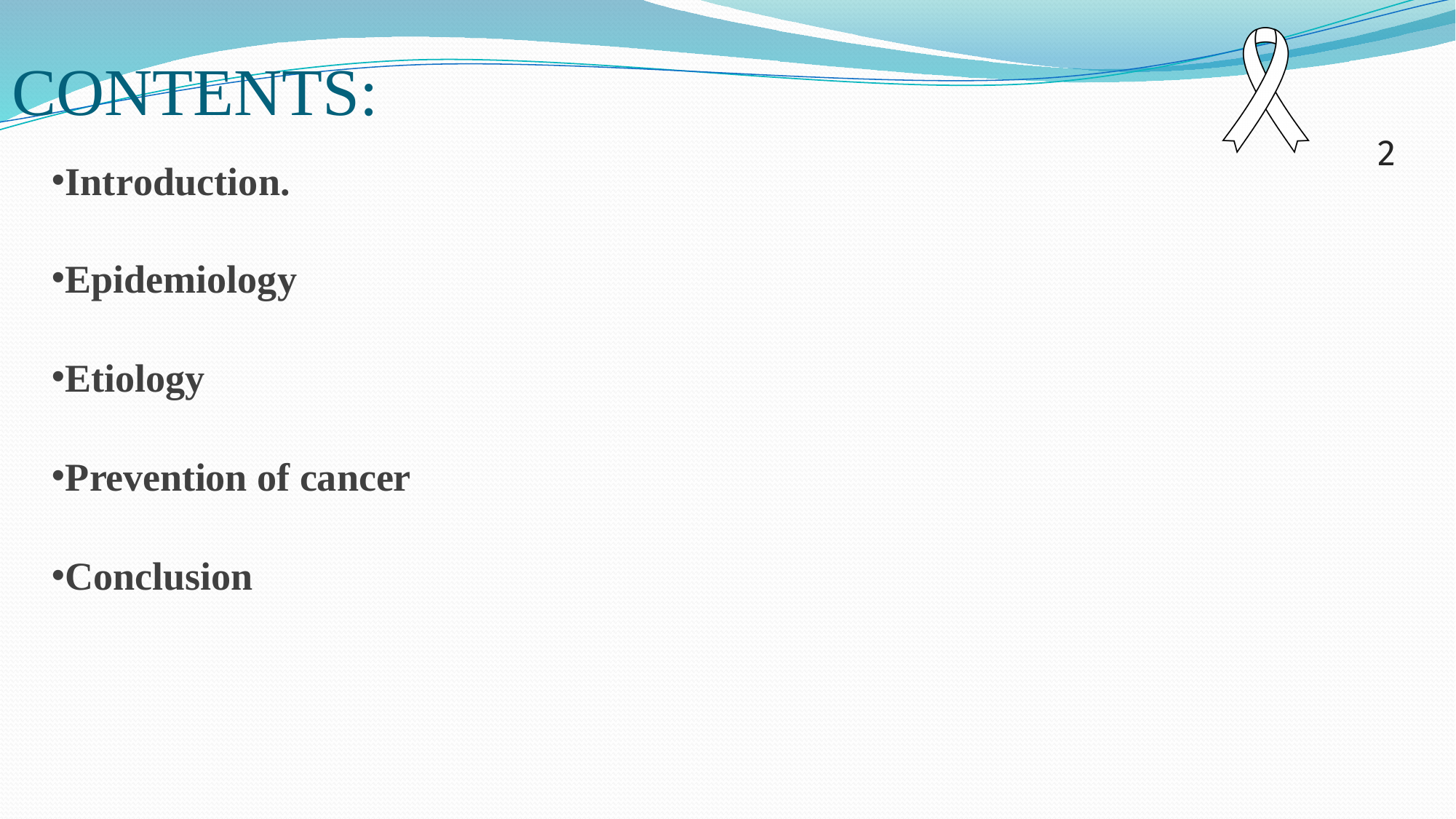

# CONTENTS:
2
Introduction.
Epidemiology

Etiology

Prevention of cancer

Conclusion